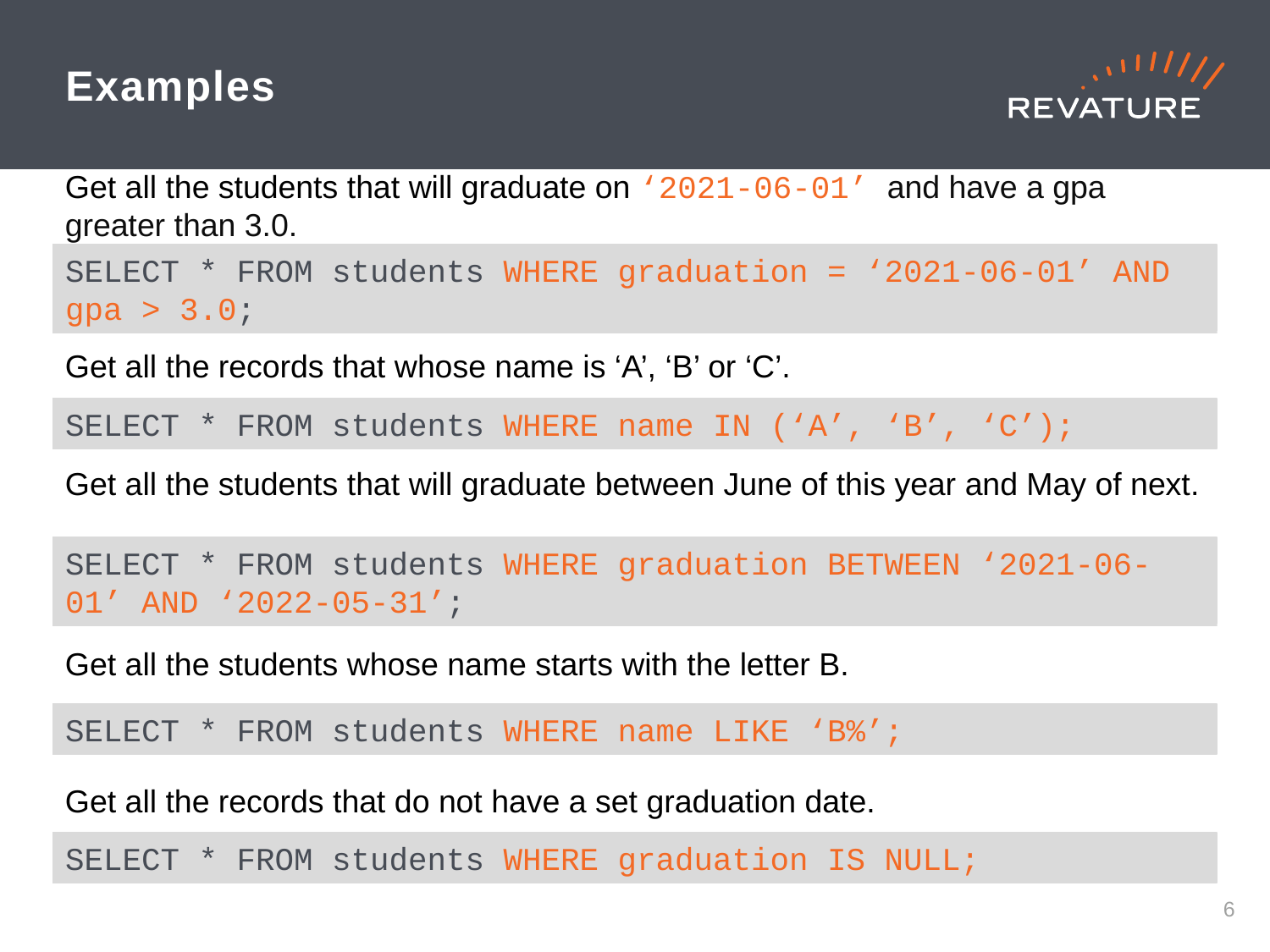

# Examples
Get all the students that will graduate on ‘2021-06-01’ and have a gpa greater than 3.0.
SELECT * FROM students WHERE graduation = ‘2021-06-01’ AND gpa > 3.0;
Get all the records that whose name is ‘A’, ‘B’ or ‘C’.
SELECT * FROM students WHERE name IN (‘A’, ‘B’, ‘C’);
Get all the students that will graduate between June of this year and May of next.
SELECT * FROM students WHERE graduation BETWEEN ‘2021-06-01’ AND ‘2022-05-31’;
Get all the students whose name starts with the letter B.
SELECT * FROM students WHERE name LIKE ‘B%’;
Get all the records that do not have a set graduation date.
SELECT * FROM students WHERE graduation IS NULL;
6